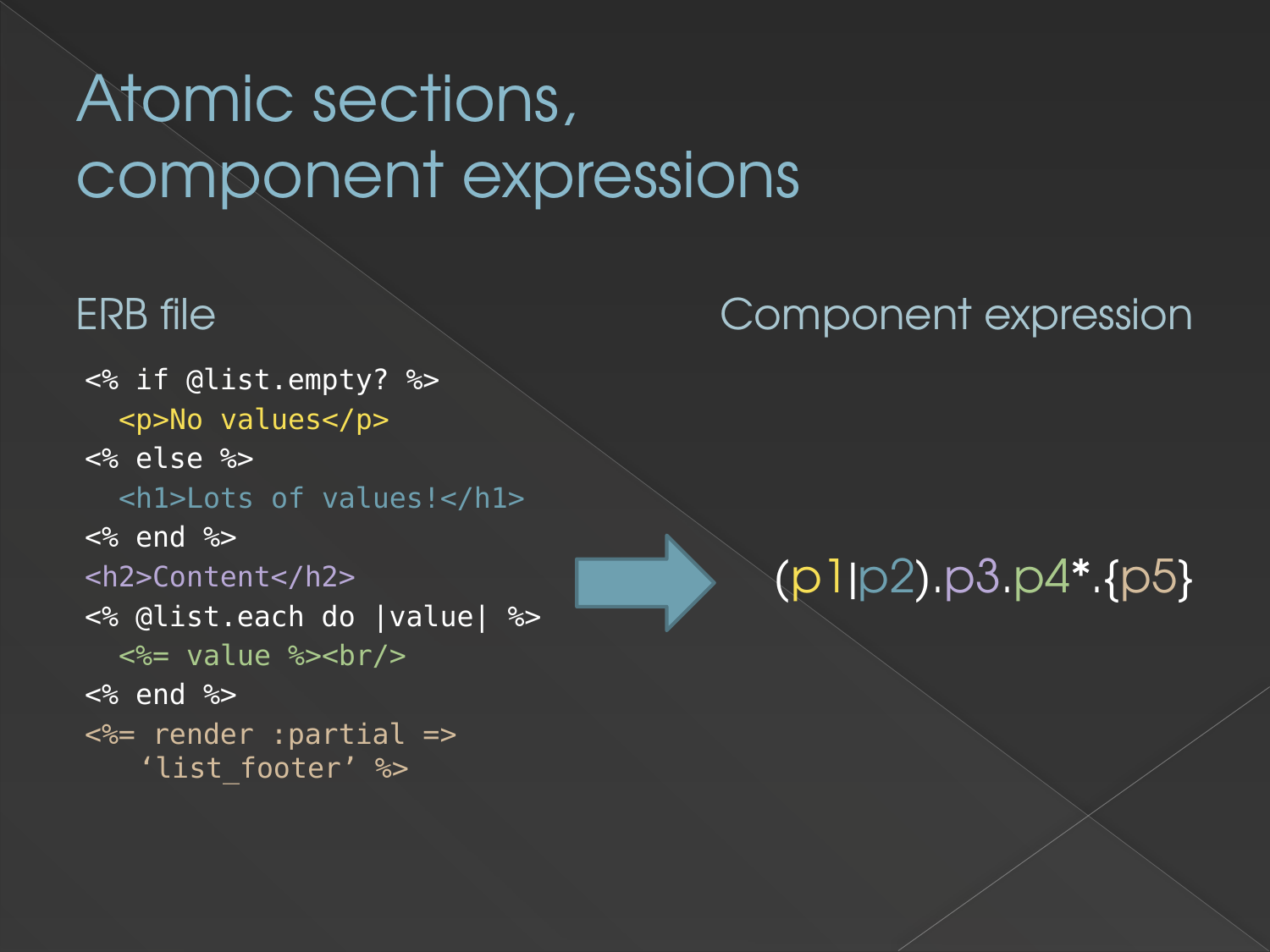

# Atomic sections, component expressions
ERB file
Component expression
<% if @list.empty? %>
  <p>No values</p>
<% else %>
  <h1>Lots of values!</h1>
<% end %>
<h2>Content</h2>
<% @list.each do |value| %>
  <%= value %><br/>
<% end %>
<%= render :partial => ‘list_footer’ %>

(p1|p2).p3.p4*.{p5}